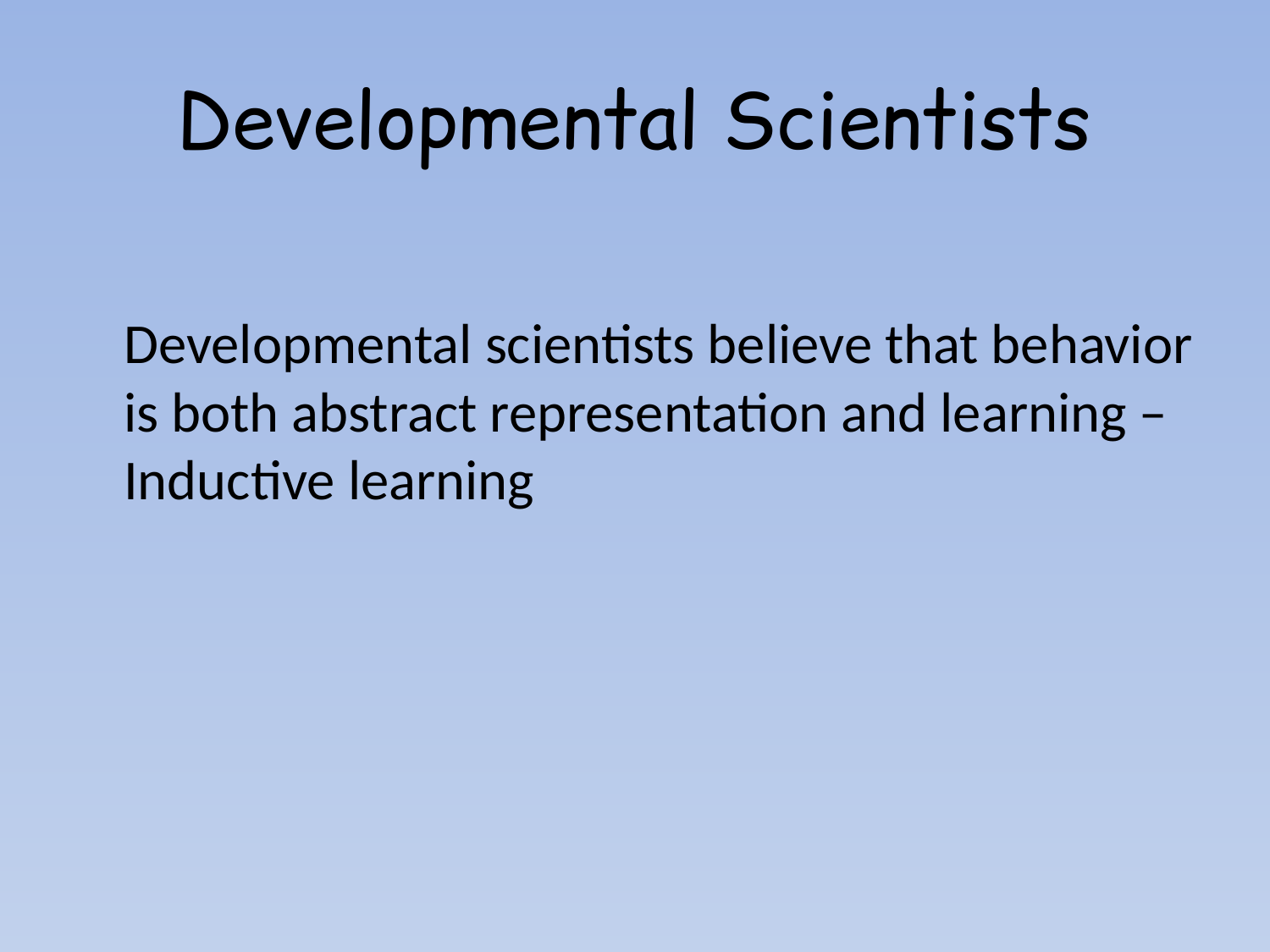

# Developmental Scientists

	Developmental scientists believe that behavior is both abstract representation and learning – Inductive learning